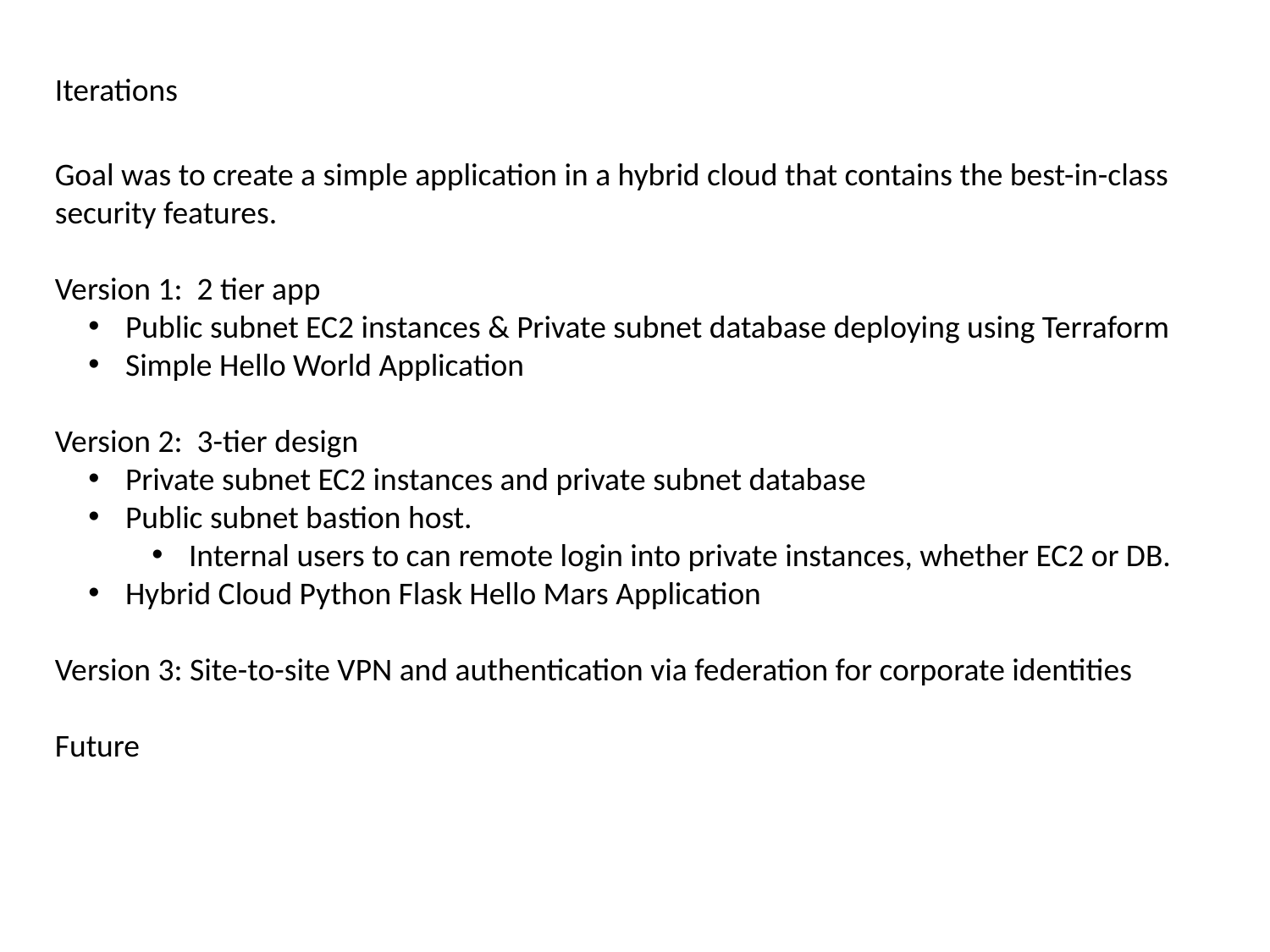

Iterations
Goal was to create a simple application in a hybrid cloud that contains the best-in-class security features.

Version 1:  2 tier app
 Public subnet EC2 instances & Private subnet database deploying using Terraform
 Simple Hello World Application

Version 2:  3-tier design
 Private subnet EC2 instances and private subnet database
 Public subnet bastion host.
 Internal users to can remote login into private instances, whether EC2 or DB.
 Hybrid Cloud Python Flask Hello Mars Application

Version 3: Site-to-site VPN and authentication via federation for corporate identities

Future